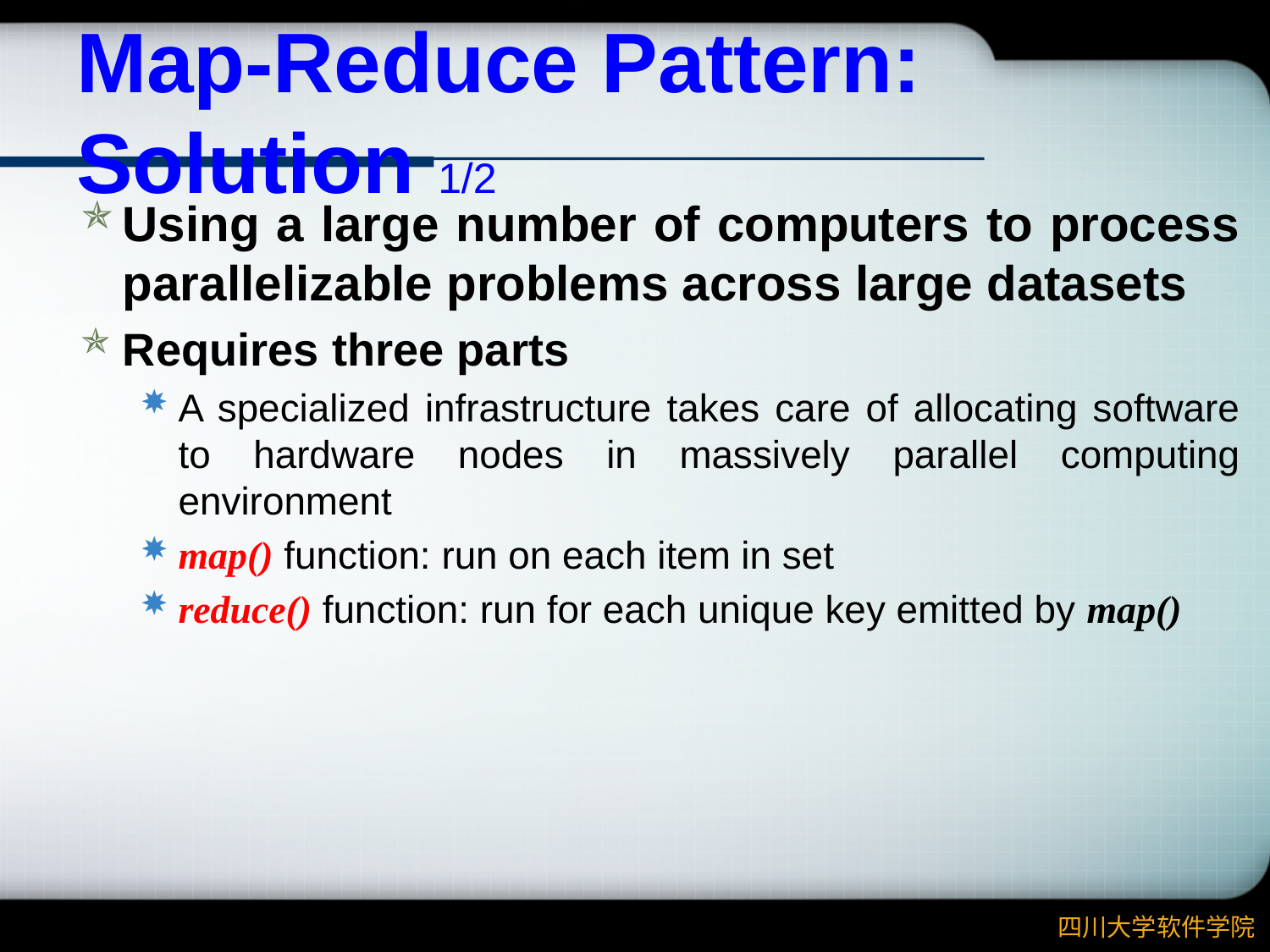

# Map-Reduce Pattern: Solution 1/2
Using a large number of computers to process parallelizable problems across large datasets
Requires three parts
A specialized infrastructure takes care of allocating software to hardware nodes in massively parallel computing environment
map() function: run on each item in set
reduce() function: run for each unique key emitted by map()